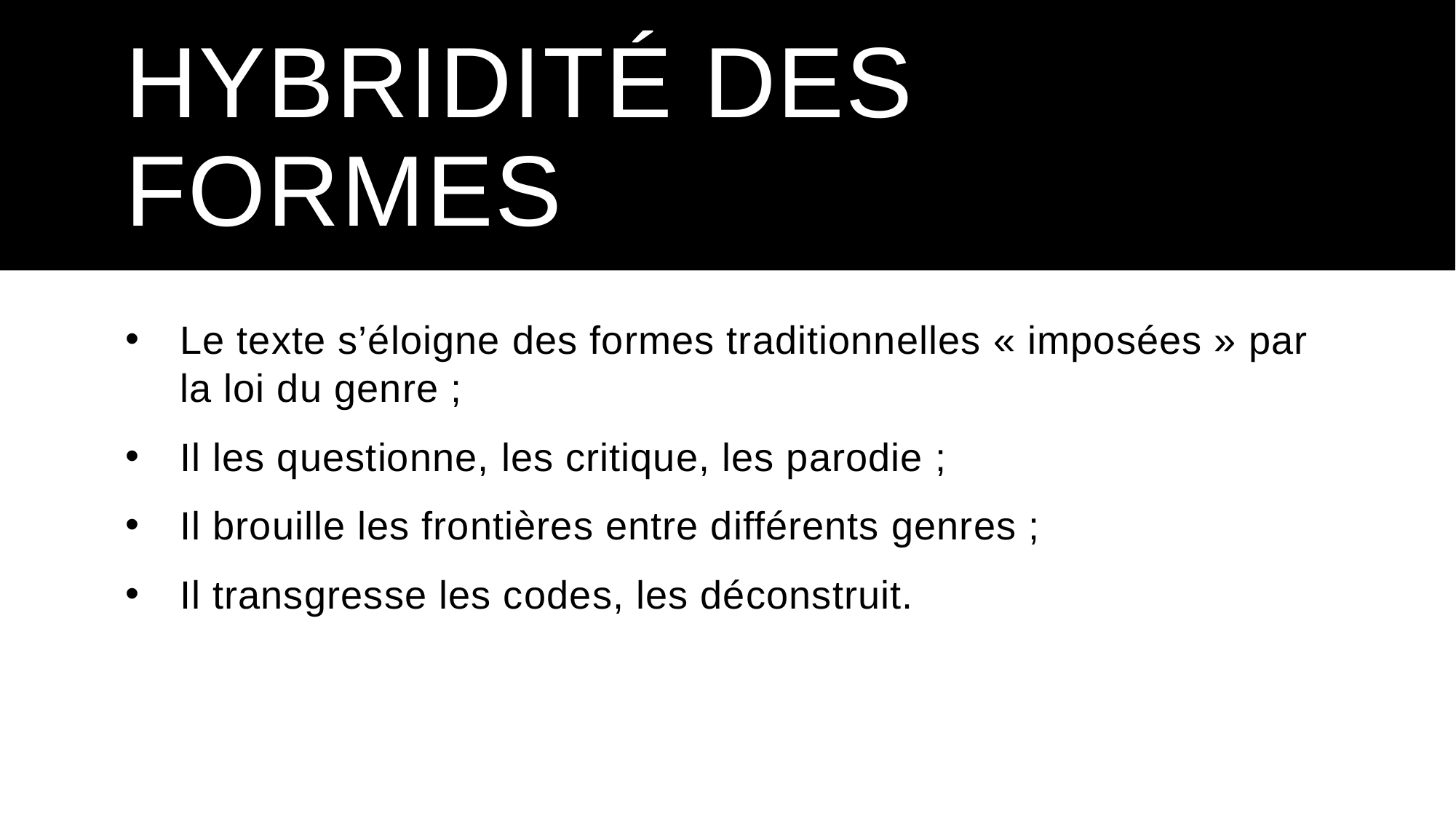

# Hybridité des formes
Le texte s’éloigne des formes traditionnelles « imposées » par la loi du genre ;
Il les questionne, les critique, les parodie ;
Il brouille les frontières entre différents genres ;
Il transgresse les codes, les déconstruit.